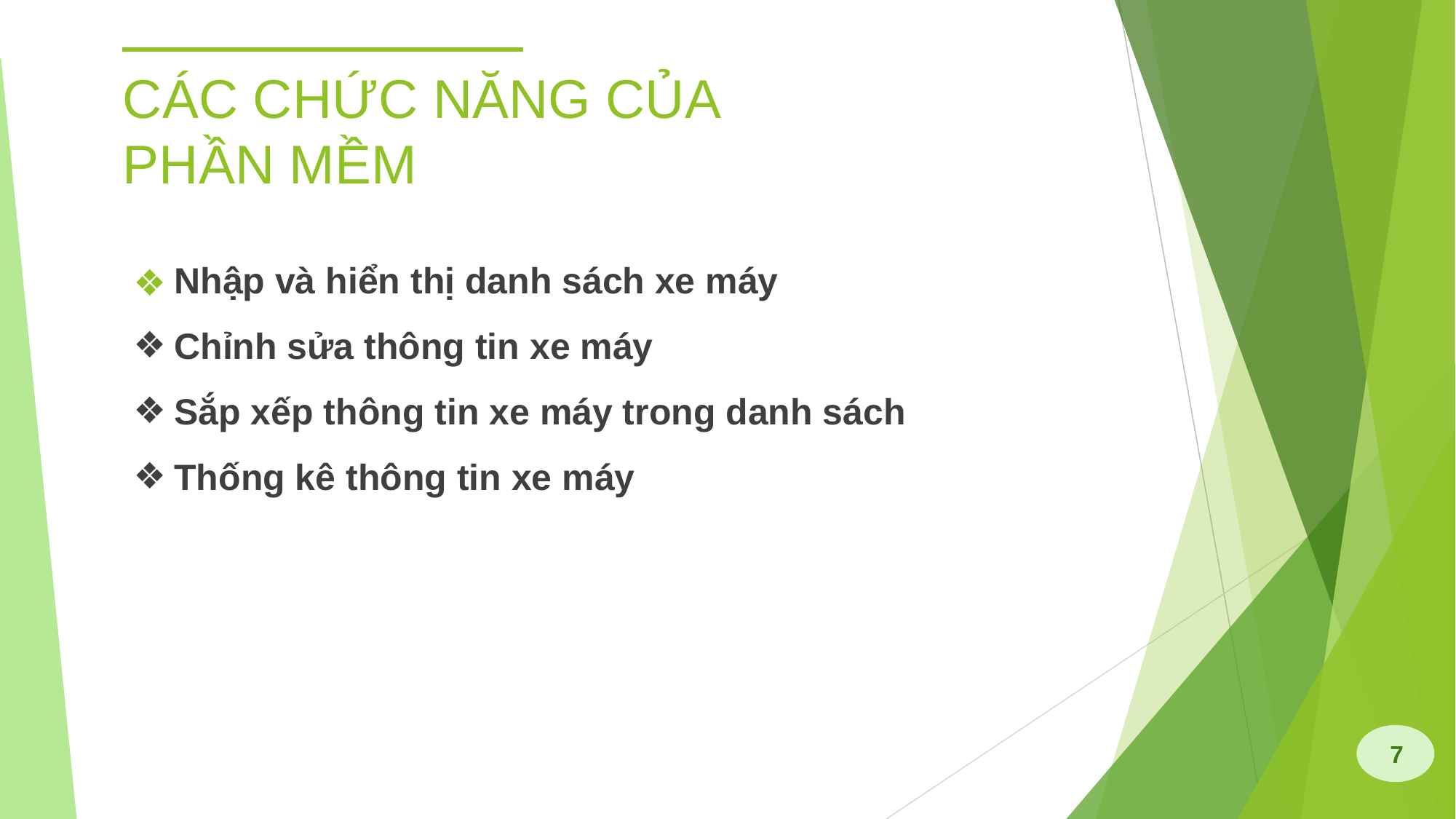

# CÁC CHỨC NĂNG CỦA PHẦN MỀM

Nhập và hiển thị danh sách xe máy
Chỉnh sửa thông tin xe máy
Sắp xếp thông tin xe máy trong danh sách
Thống kê thông tin xe máy
7